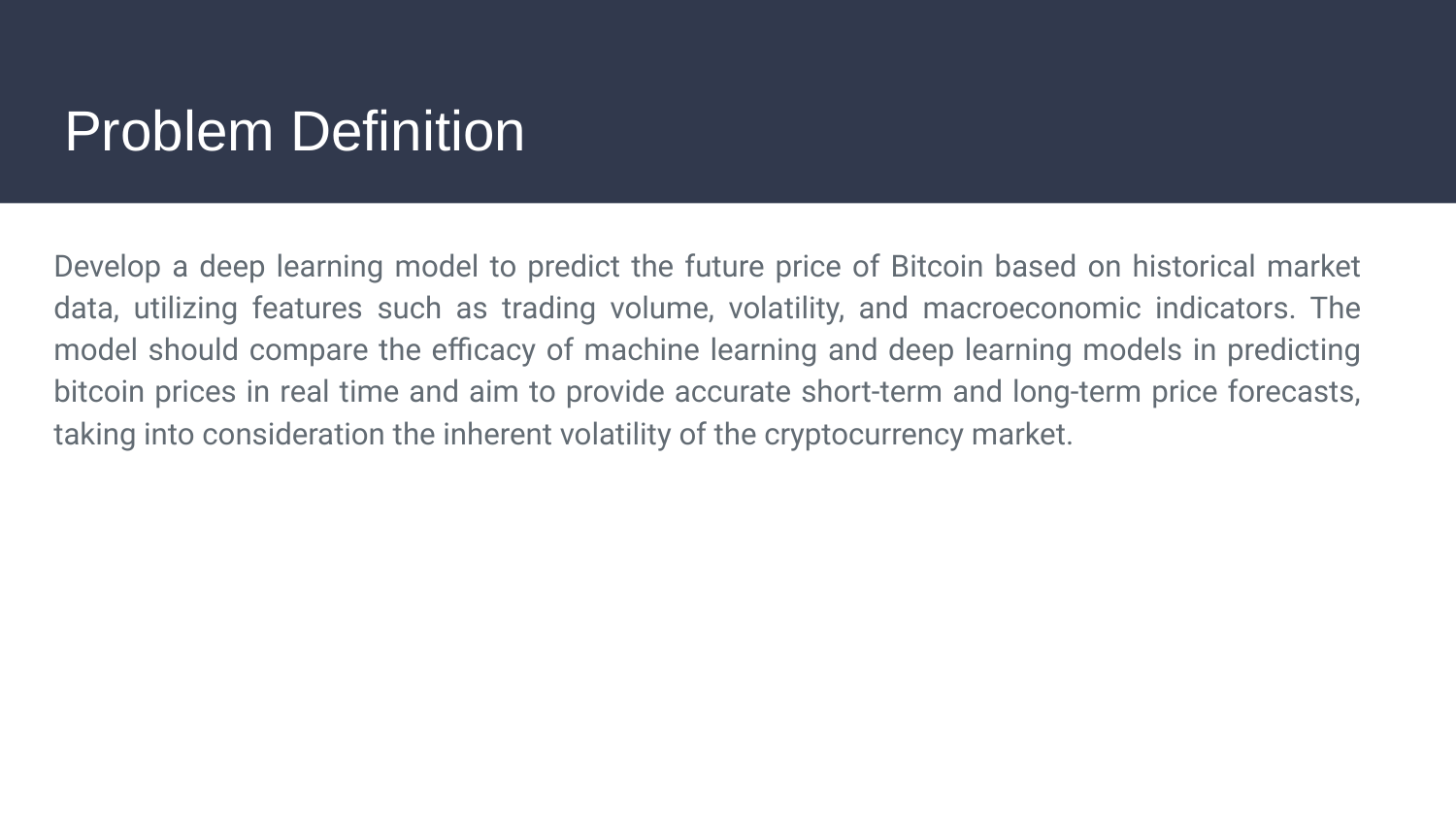

# Problem Definition
Develop a deep learning model to predict the future price of Bitcoin based on historical market data, utilizing features such as trading volume, volatility, and macroeconomic indicators. The model should compare the efficacy of machine learning and deep learning models in predicting bitcoin prices in real time and aim to provide accurate short-term and long-term price forecasts, taking into consideration the inherent volatility of the cryptocurrency market.